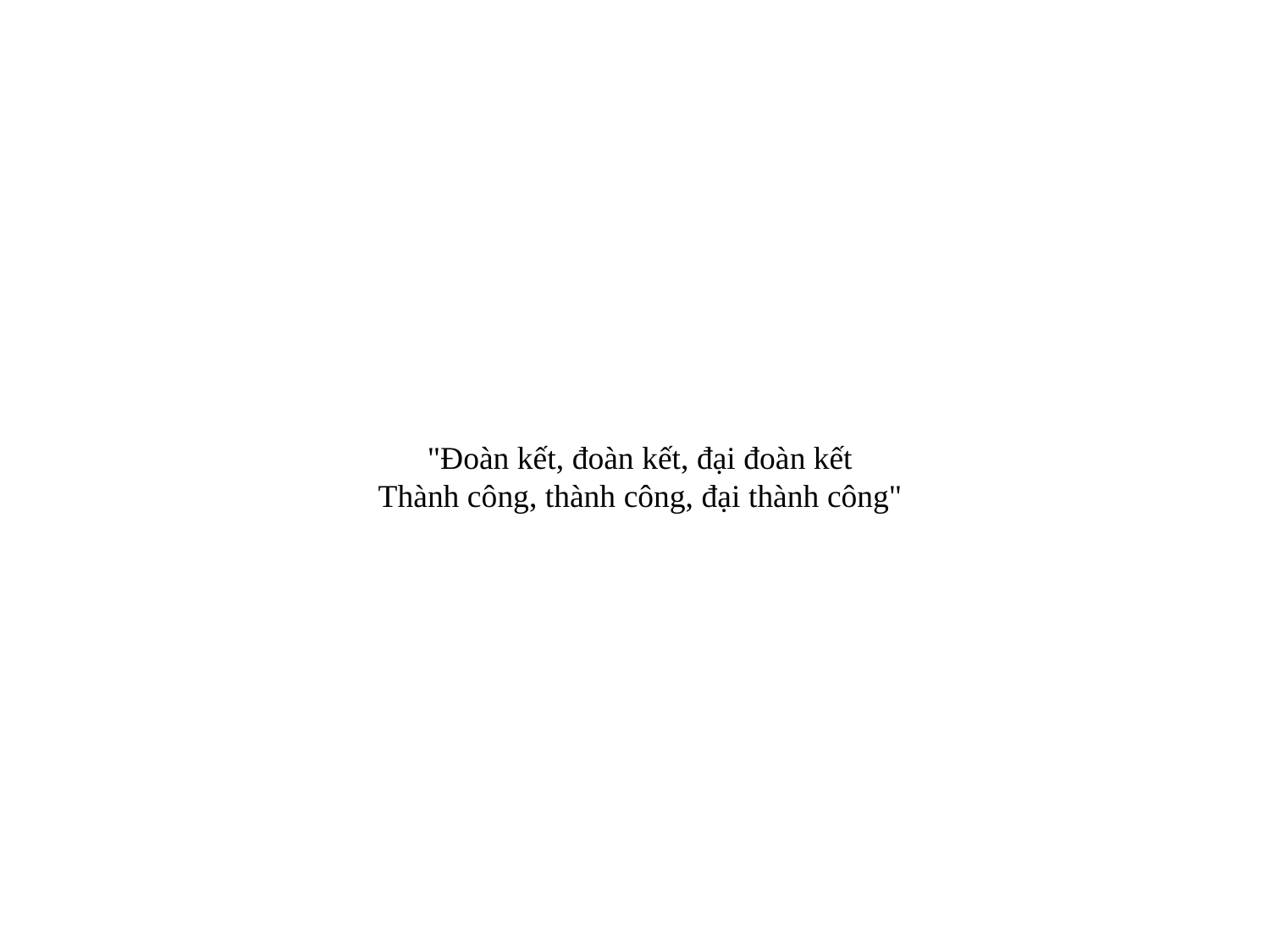

"Đoàn kết, đoàn kết, đại đoàn kết
Thành công, thành công, đại thành công"